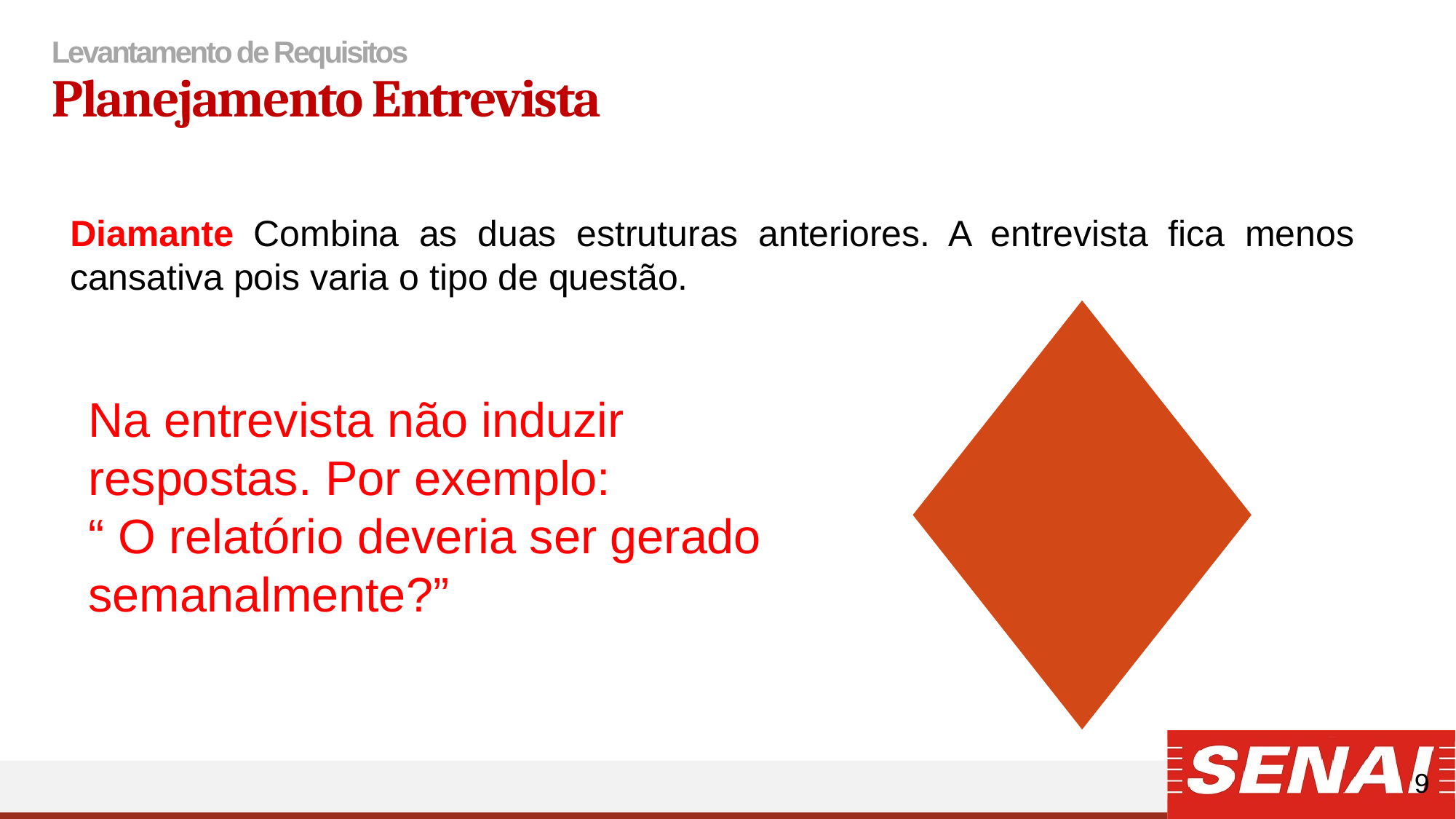

# Levantamento de Requisitos
Planejamento Entrevista
Diamante Combina as duas estruturas anteriores. A entrevista fica menos cansativa pois varia o tipo de questão.

Na entrevista não induzir respostas. Por exemplo:
“ O relatório deveria ser gerado semanalmente?”
9